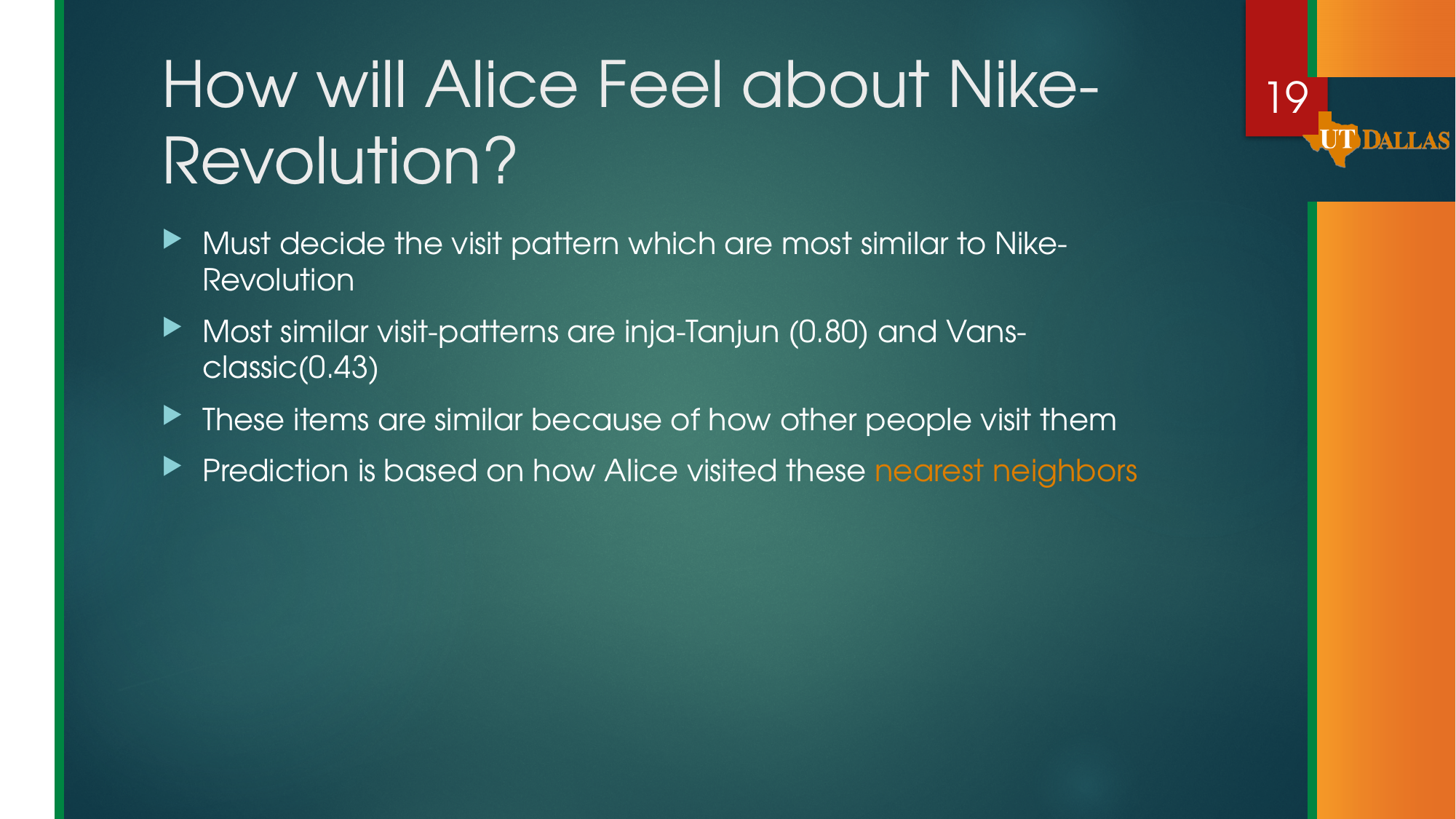

19
# How will Alice Feel about Nike-Revolution?
Must decide the visit pattern which are most similar to Nike-Revolution
Most similar visit-patterns are inja-Tanjun (0.80) and Vans-classic(0.43)
These items are similar because of how other people visit them
Prediction is based on how Alice visited these nearest neighbors